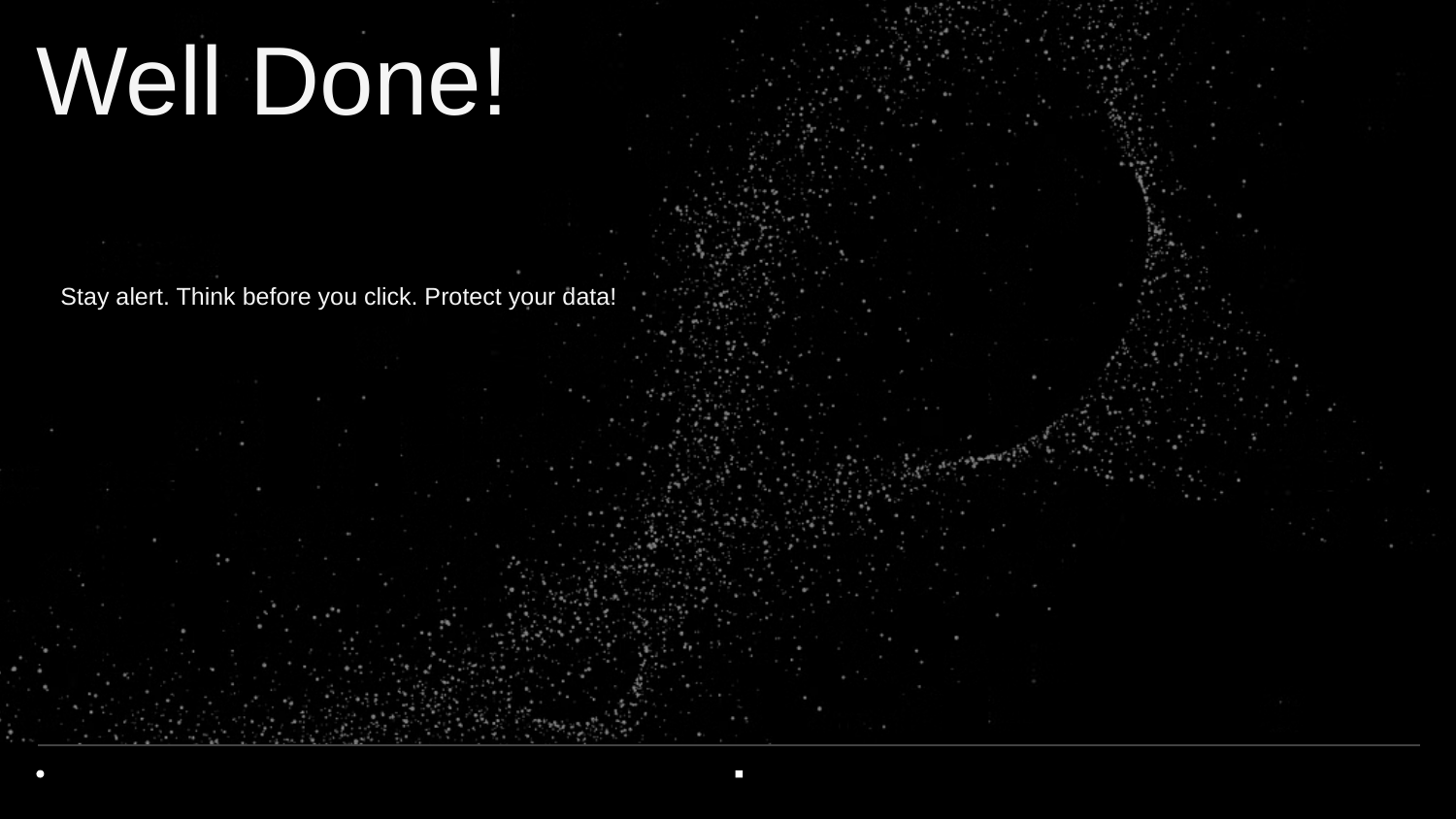

# Well Done!
Stay alert. Think before you click. Protect your data!